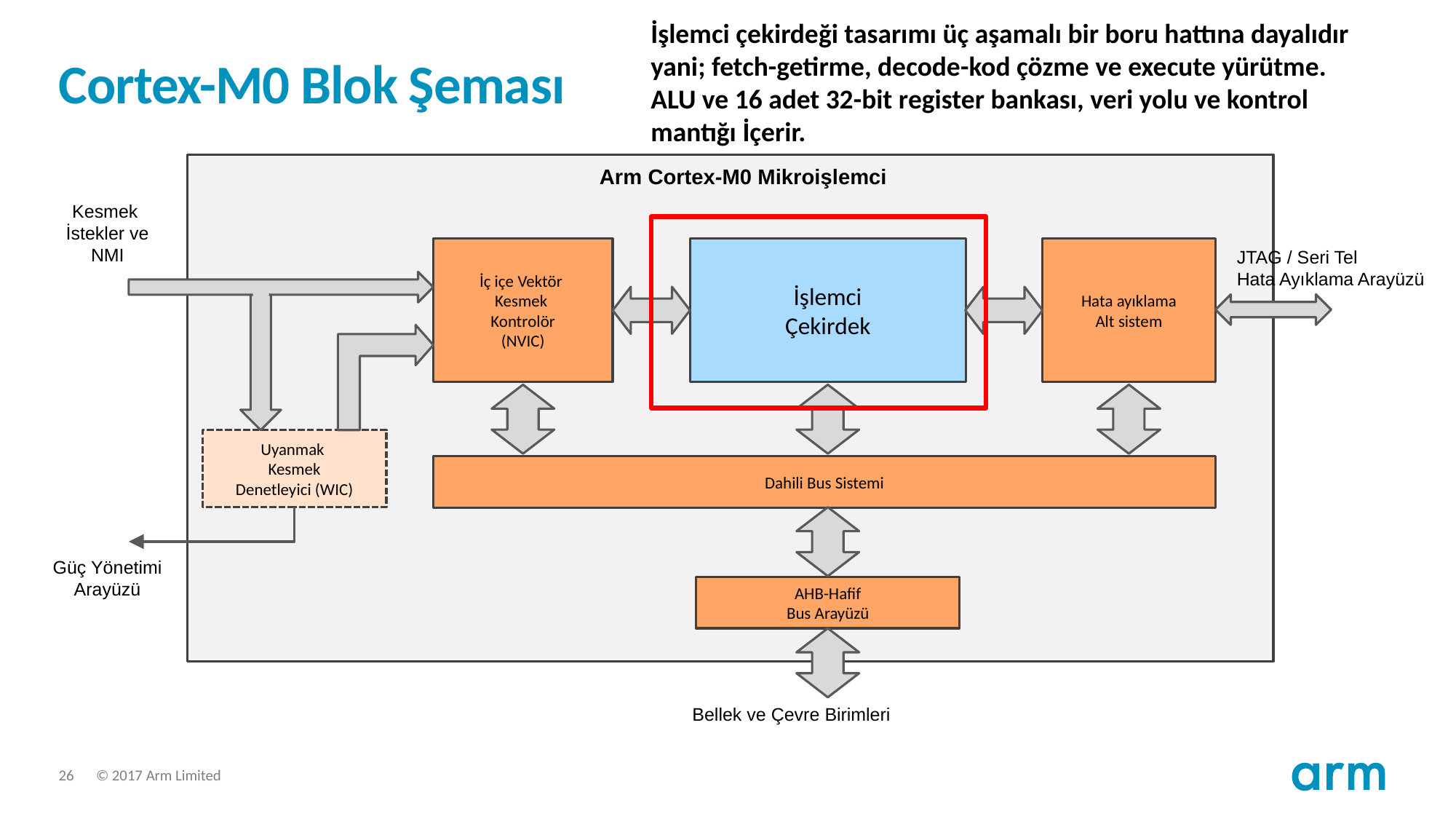

İşlemci çekirdeği tasarımı üç aşamalı bir boru hattına dayalıdır yani; fetch-getirme, decode-kod çözme ve execute yürütme. ALU ve 16 adet 32-bit register bankası, veri yolu ve kontrol mantığı İçerir.
# Cortex-M0 Blok Şeması

Arm Cortex-M0 Mikroişlemci
Kesmek
İstekler ve NMI

İç içe Vektör
Kesmek
Kontrolör
(NVIC)
İşlemci
Çekirdek
Hata ayıklama
Alt sistem
JTAG / Seri Tel
Hata Ayıklama Arayüzü

Uyanmak
Kesmek
Denetleyici (WIC)
Dahili Bus Sistemi

Güç Yönetimi Arayüzü
AHB-Hafif
Bus Arayüzü

Bellek ve Çevre Birimleri